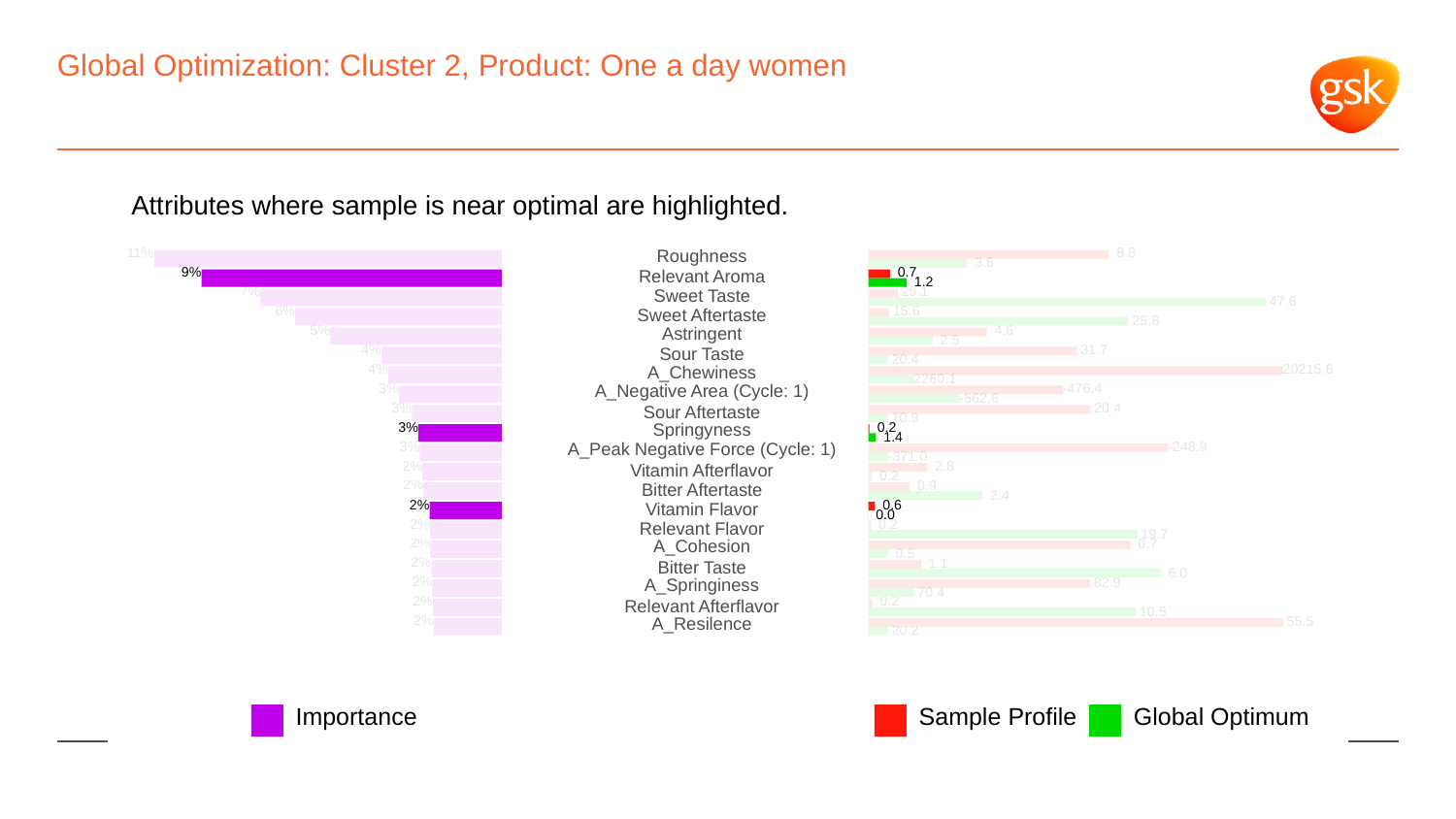

# Global Optimization: Cluster 2, Product: One a day women

Attributes where sample is near optimal are highlighted.

11%
Roughness
  8.8

  3.6

9%
  0.7

Relevant Aroma
  1.2

7%
 25.1

Sweet Taste
 47.6

6%
 15.6

Sweet Aftertaste
 25.8

5%
Astringent
  4.6

  2.5

4%
 31.7

Sour Taste
 20.4

4%
A_Chewiness
20215.6

2260.1

3%
A_Negative Area (Cycle: 1)
-476.4

-562.6

3%
 20.4

Sour Aftertaste
 10.9

3%
Springyness
  0.2

  1.4

3%
A_Peak Negative Force (Cycle: 1)
-248.9

-371.0

2%
  2.8

Vitamin Afterflavor
  0.2

2%
  0.9

Bitter Aftertaste
  2.4

2%
  0.6

Vitamin Flavor
  0.0

2%
  0.2

Relevant Flavor
 19.7

2%
A_Cohesion
  0.7

  0.5

2%
  1.1

Bitter Taste
  6.0

2%
A_Springiness
 82.9

 70.4

2%
  0.2

Relevant Afterflavor
 10.5

2%
A_Resilence
 55.5

 20.2

Global Optimum
Sample Profile
Importance